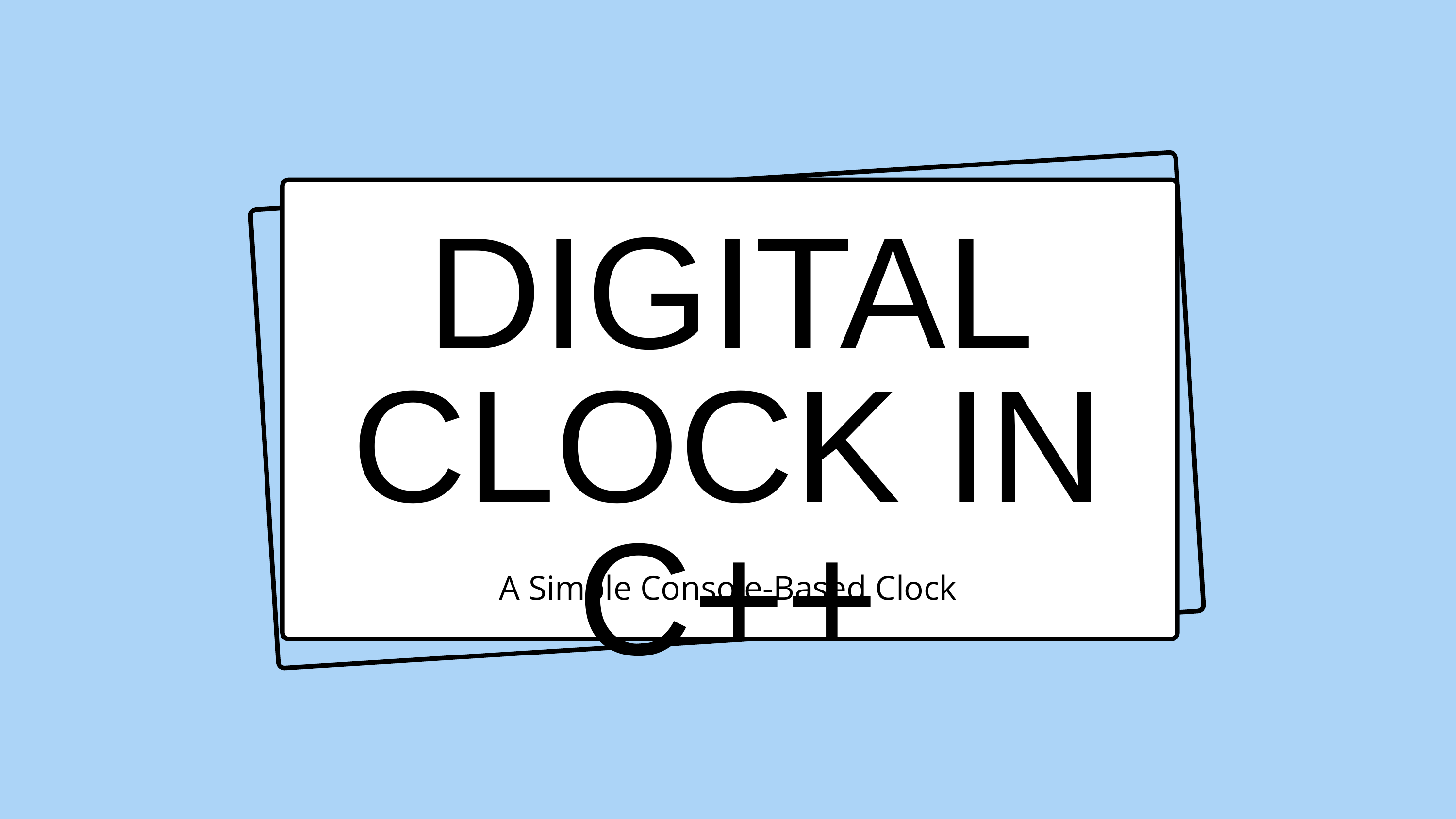

DIGITAL CLOCK IN C++
A Simple Console-Based Clock